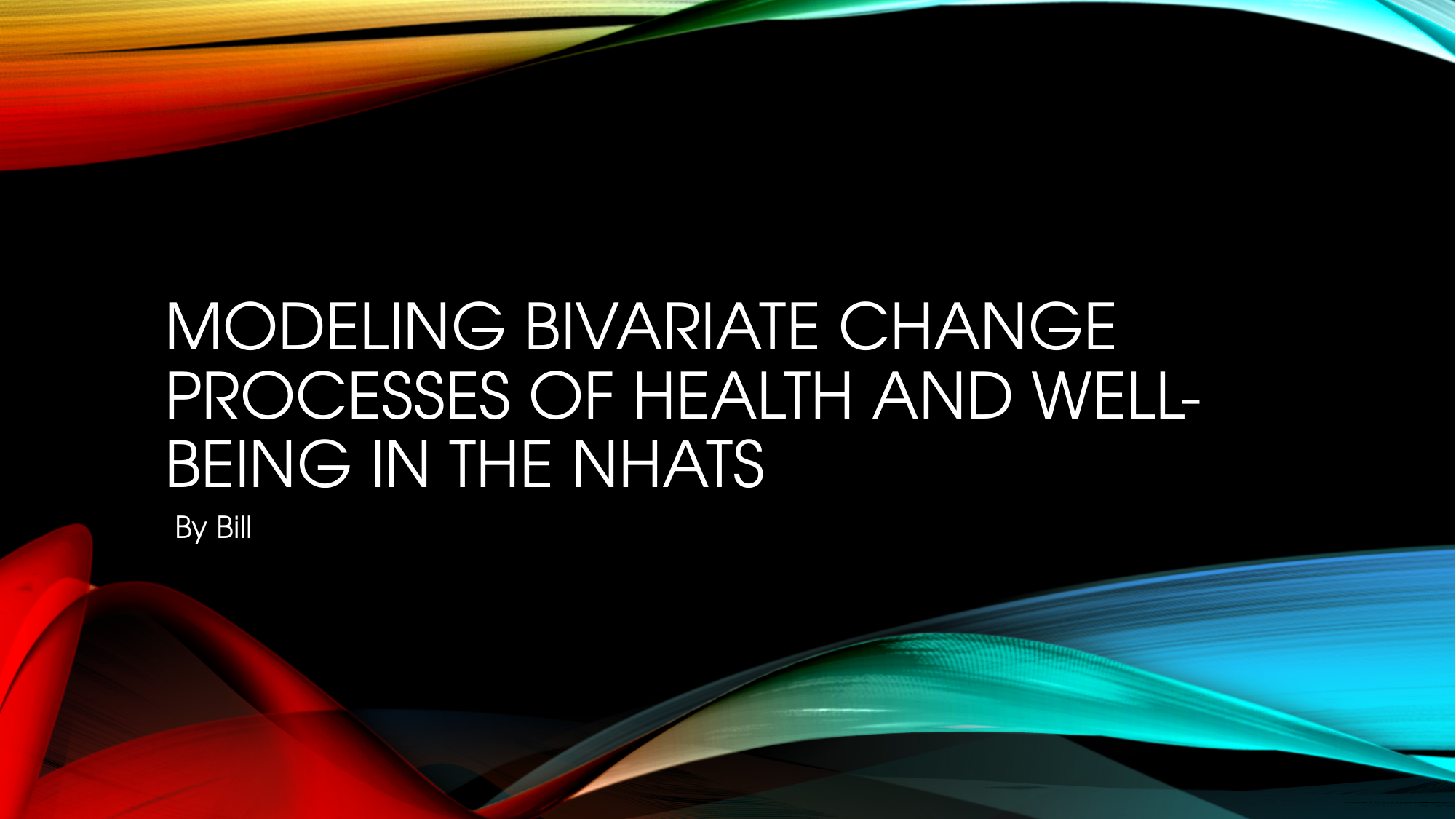

# Modeling Bivariate Change Processes of Health and Well-being in the NHATS
By Bill